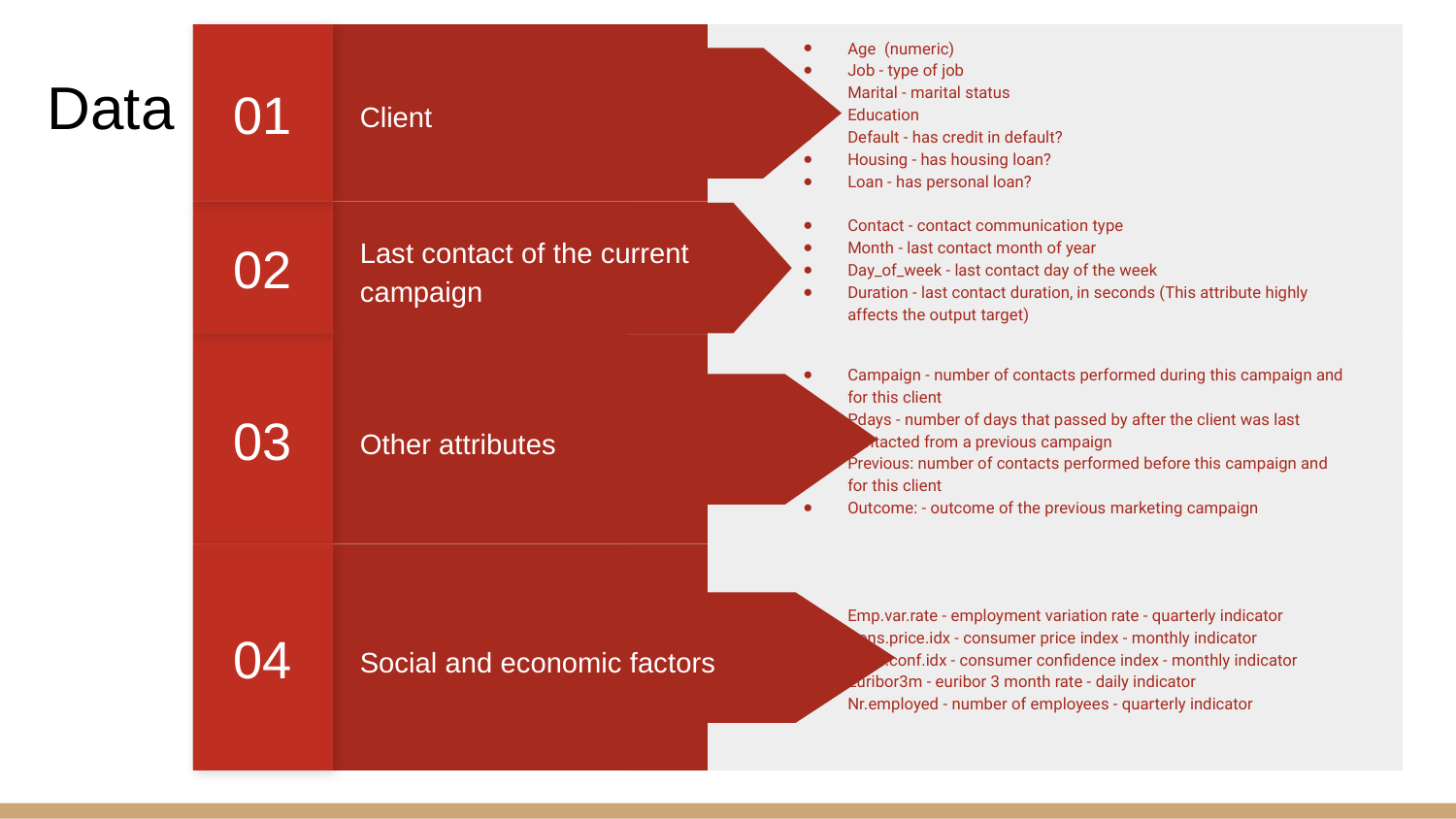

# Data

01

Age  (numeric)
Job - type of job
Marital - marital status
Education
Default - has credit in default?
Housing - has housing loan?
Loan - has personal loan?
Client

02

Contact - contact communication type
Month - last contact month of year
Day_of_week - last contact day of the week
Duration - last contact duration, in seconds (This attribute highly affects the output target)
Last contact of the current campaign

03

Campaign - number of contacts performed during this campaign and for this client
Pdays - number of days that passed by after the client was last contacted from a previous campaign
Previous: number of contacts performed before this campaign and for this client
Outcome: - outcome of the previous marketing campaign
Other attributes

04

Emp.var.rate - employment variation rate - quarterly indicator
Cons.price.idx - consumer price index - monthly indicator
Cons.conf.idx - consumer confidence index - monthly indicator
Euribor3m - euribor 3 month rate - daily indicator
Nr.employed - number of employees - quarterly indicator
Social and economic factors